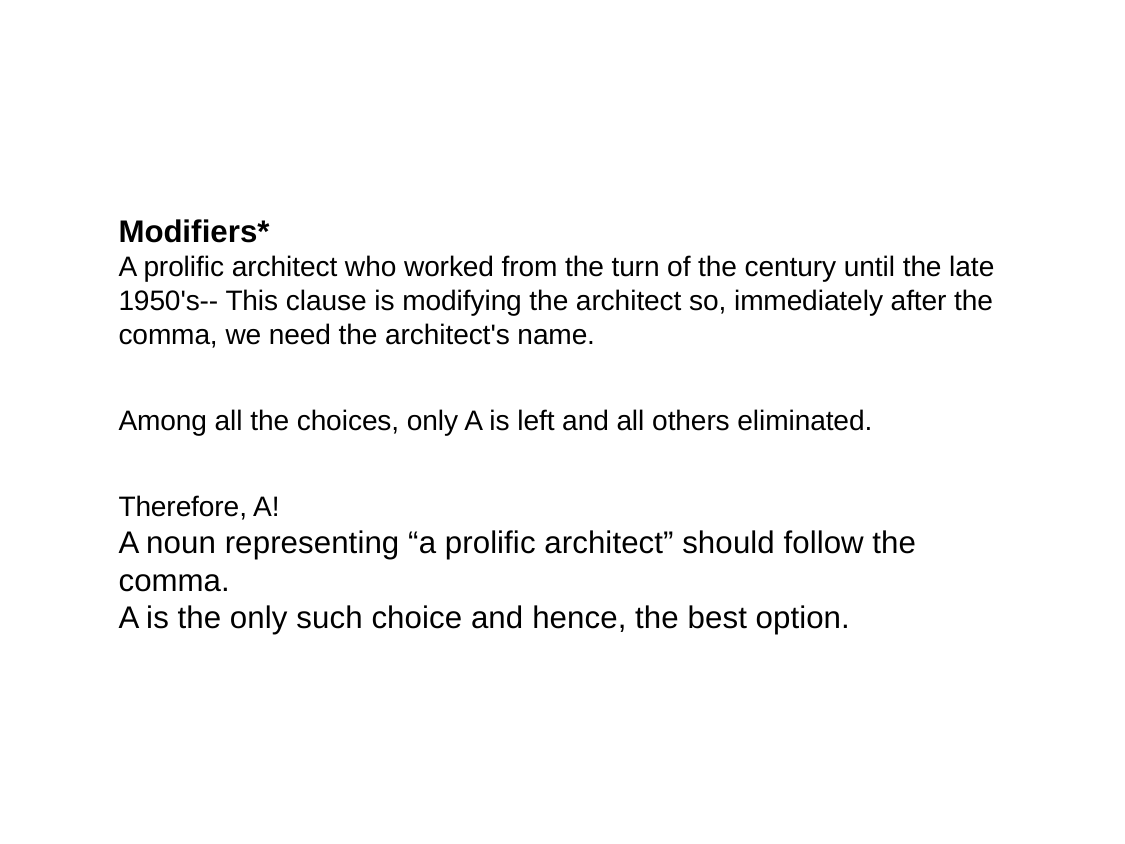

Modifiers*
A prolific architect who worked from the turn of the century until the late 1950's-- This clause is modifying the architect so, immediately after the comma, we need the architect's name.
Among all the choices, only A is left and all others eliminated.
Therefore, A!
A noun representing “a prolific architect” should follow the comma.
A is the only such choice and hence, the best option.